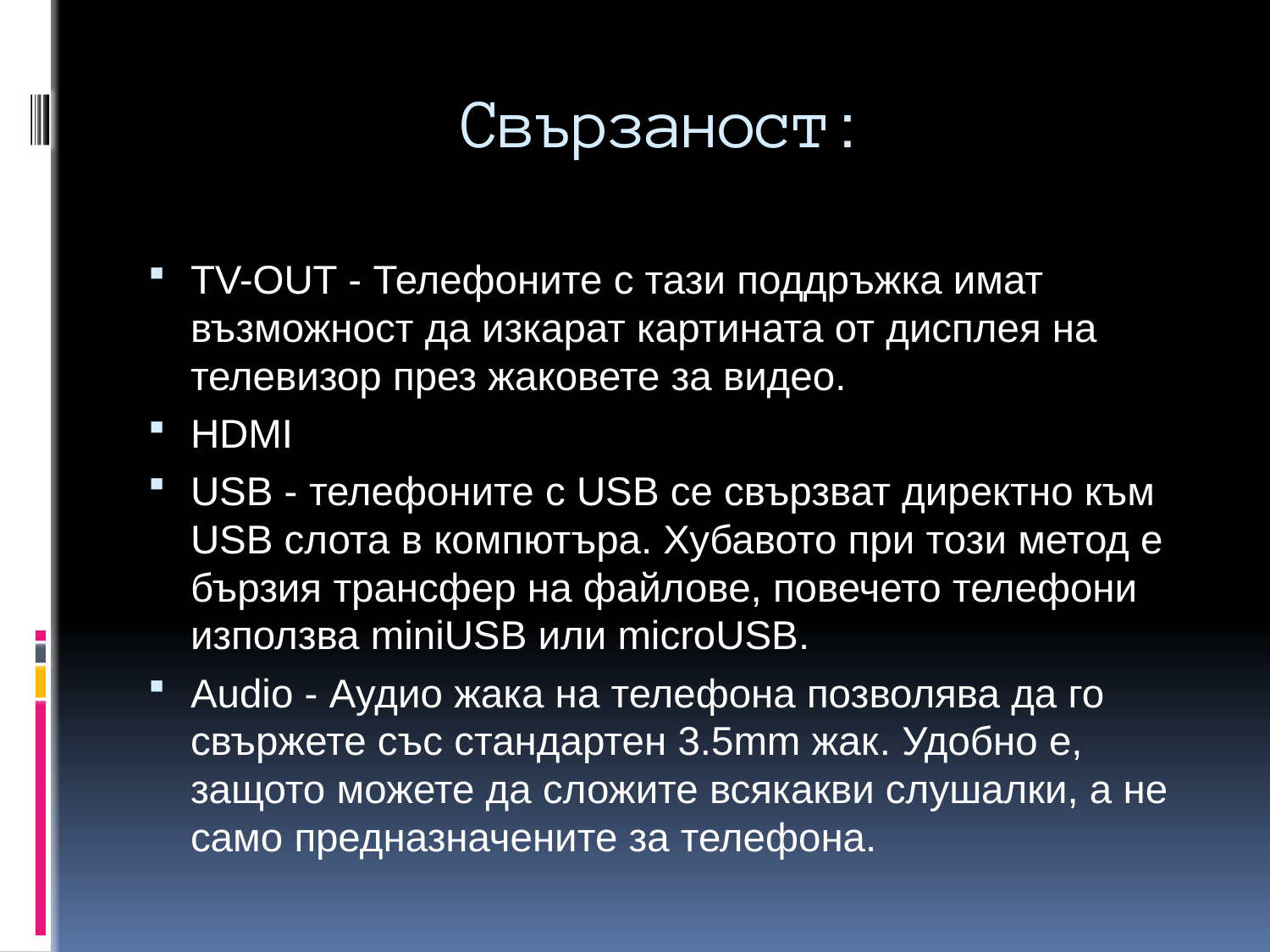

# Свързаност:
TV-OUT - Телефоните с тази поддръжка имат възможност да изкарат картината от дисплея на телевизор през жаковете за видео.
HDMI
USB - телефоните с USB се свързват директно към USB слота в компютъра. Хубавото при този метод е бързия трансфер на файлове, повечето телефони използва miniUSB или microUSB.
Audio - Аудио жака на телефона позволява да го свържете със стандартен 3.5mm жак. Удобно е, защото можете да сложите всякакви слушалки, а не само предназначените за телефона.